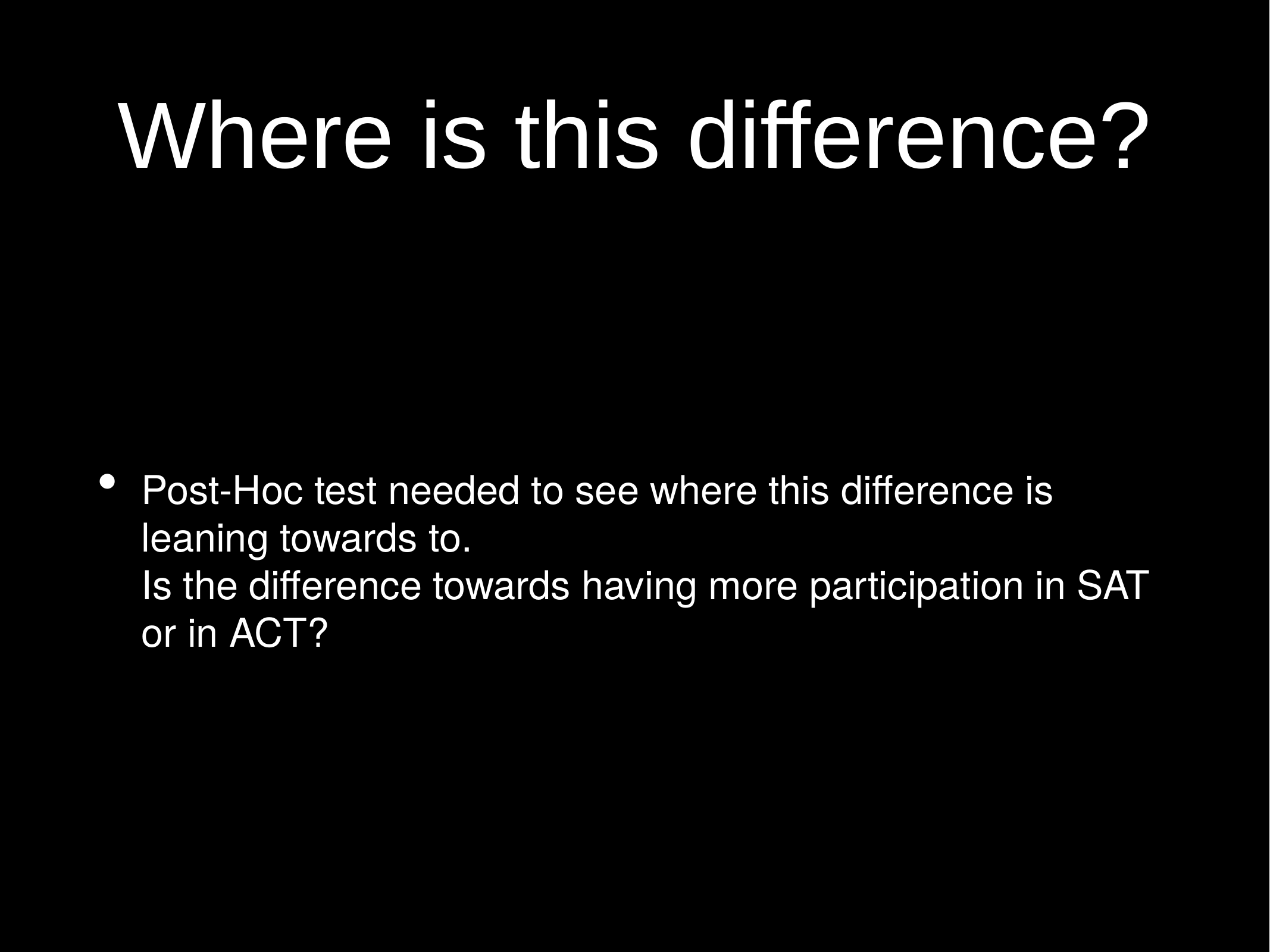

# Where is this difference?
Post-Hoc test needed to see where this difference is leaning towards to.
Is the difference towards having more participation in SAT or in ACT?